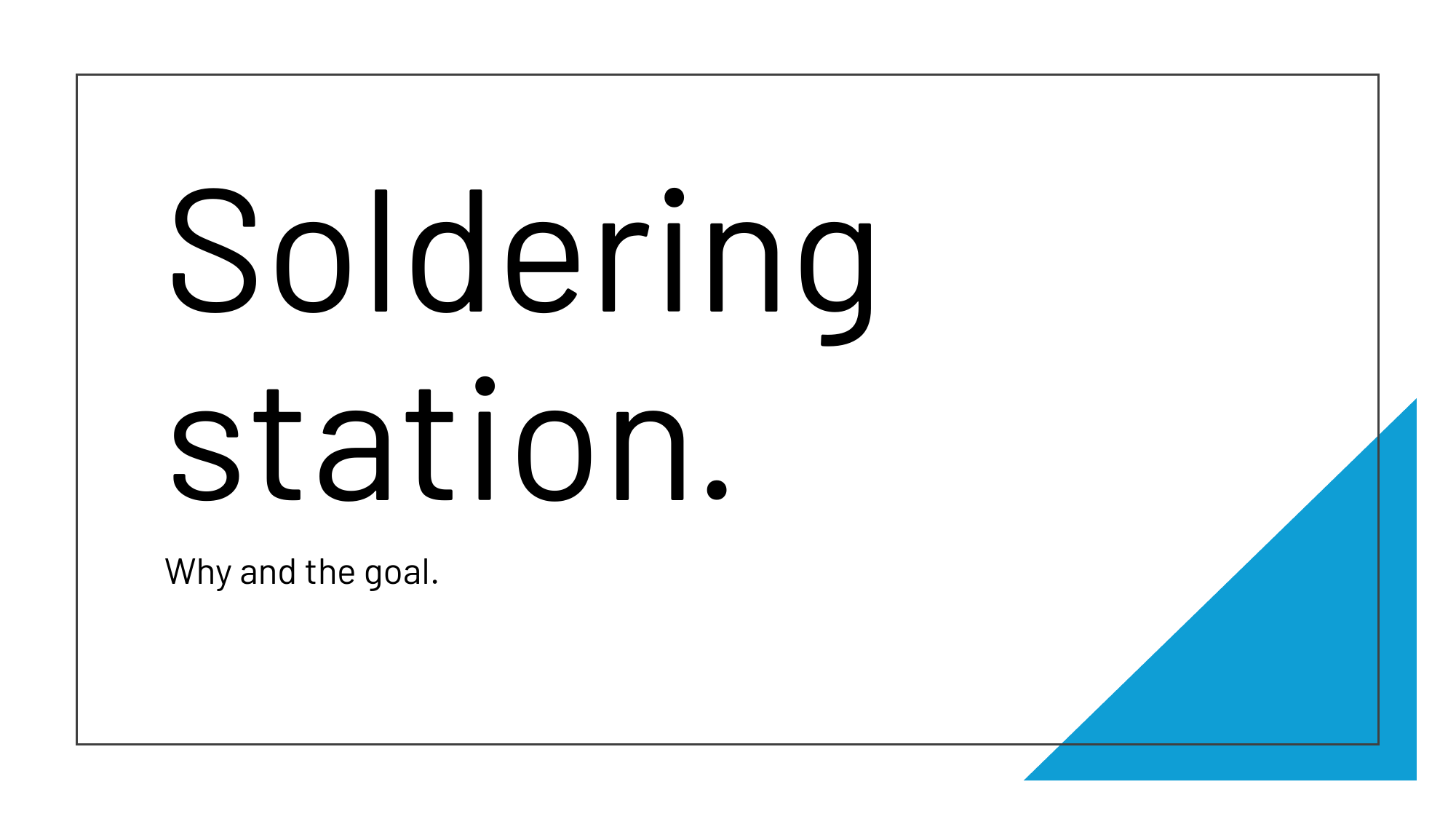

# Soldering station.

Why and the goal.